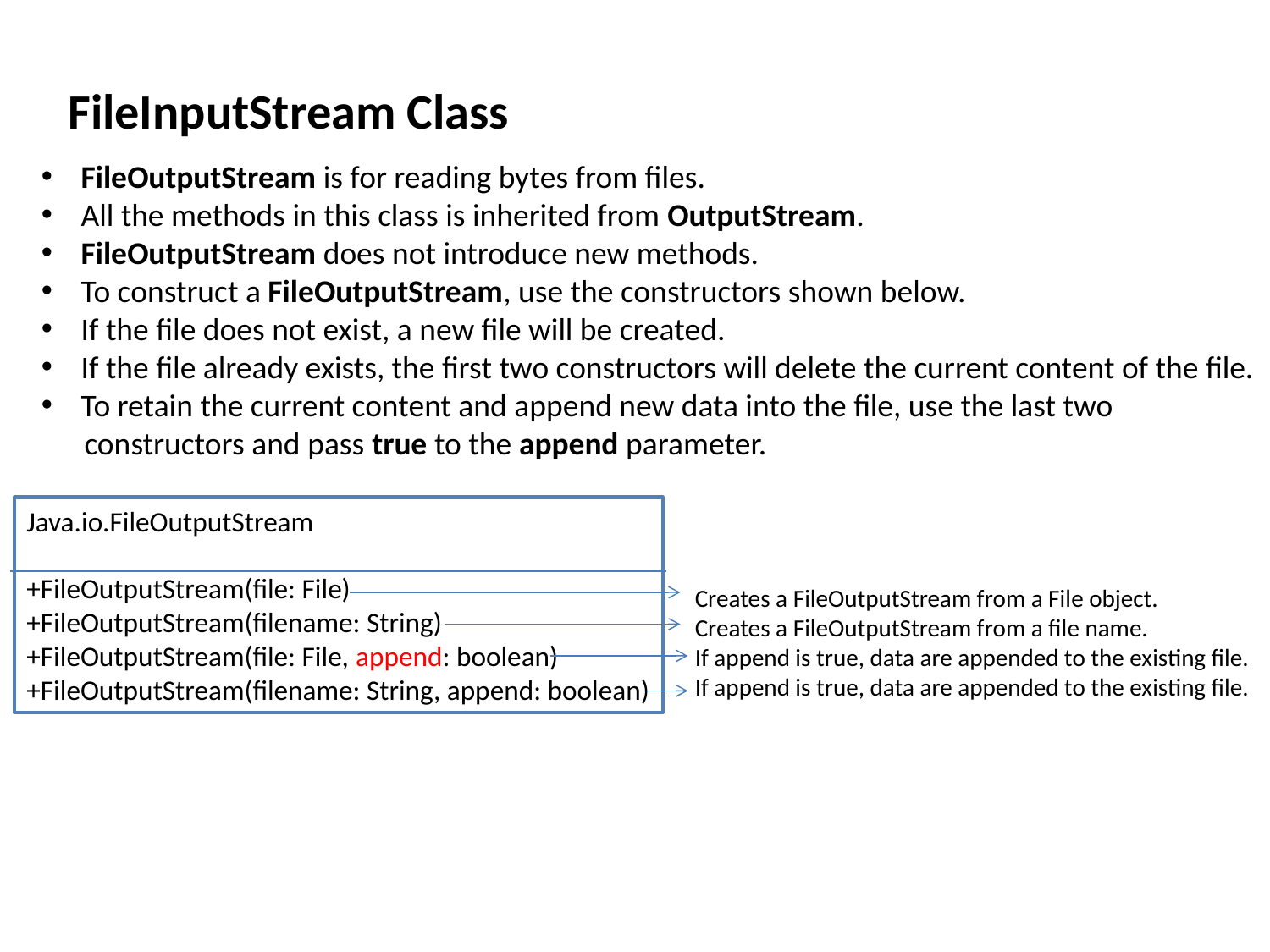

FileInputStream Class
FileOutputStream is for reading bytes from files.
All the methods in this class is inherited from OutputStream.
FileOutputStream does not introduce new methods.
To construct a FileOutputStream, use the constructors shown below.
If the file does not exist, a new file will be created.
If the file already exists, the first two constructors will delete the current content of the file.
To retain the current content and append new data into the file, use the last two
      constructors and pass true to the append parameter.
Java.io.FileOutputStream

+FileOutputStream(file: File)
+FileOutputStream(filename: String)
+FileOutputStream(file: File, append: boolean)
+FileOutputStream(filename: String, append: boolean)
Creates a FileOutputStream from a File object.
Creates a FileOutputStream from a file name.
If append is true, data are appended to the existing file.
If append is true, data are appended to the existing file.